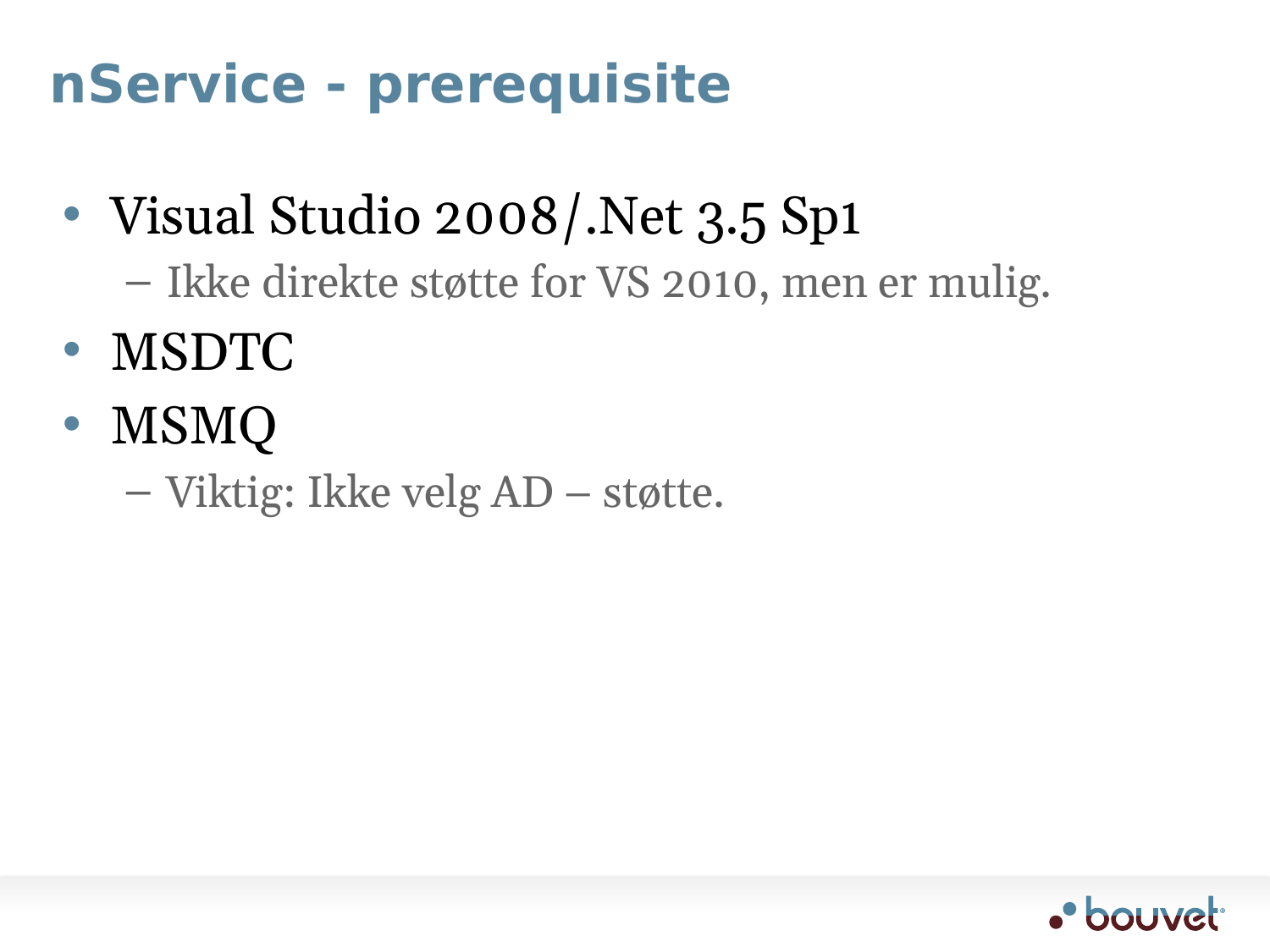

# nService - prerequisite
Visual Studio 2008/.Net 3.5 Sp1
Ikke direkte støtte for VS 2010, men er mulig.
MSDTC
MSMQ
Viktig: Ikke velg AD – støtte.